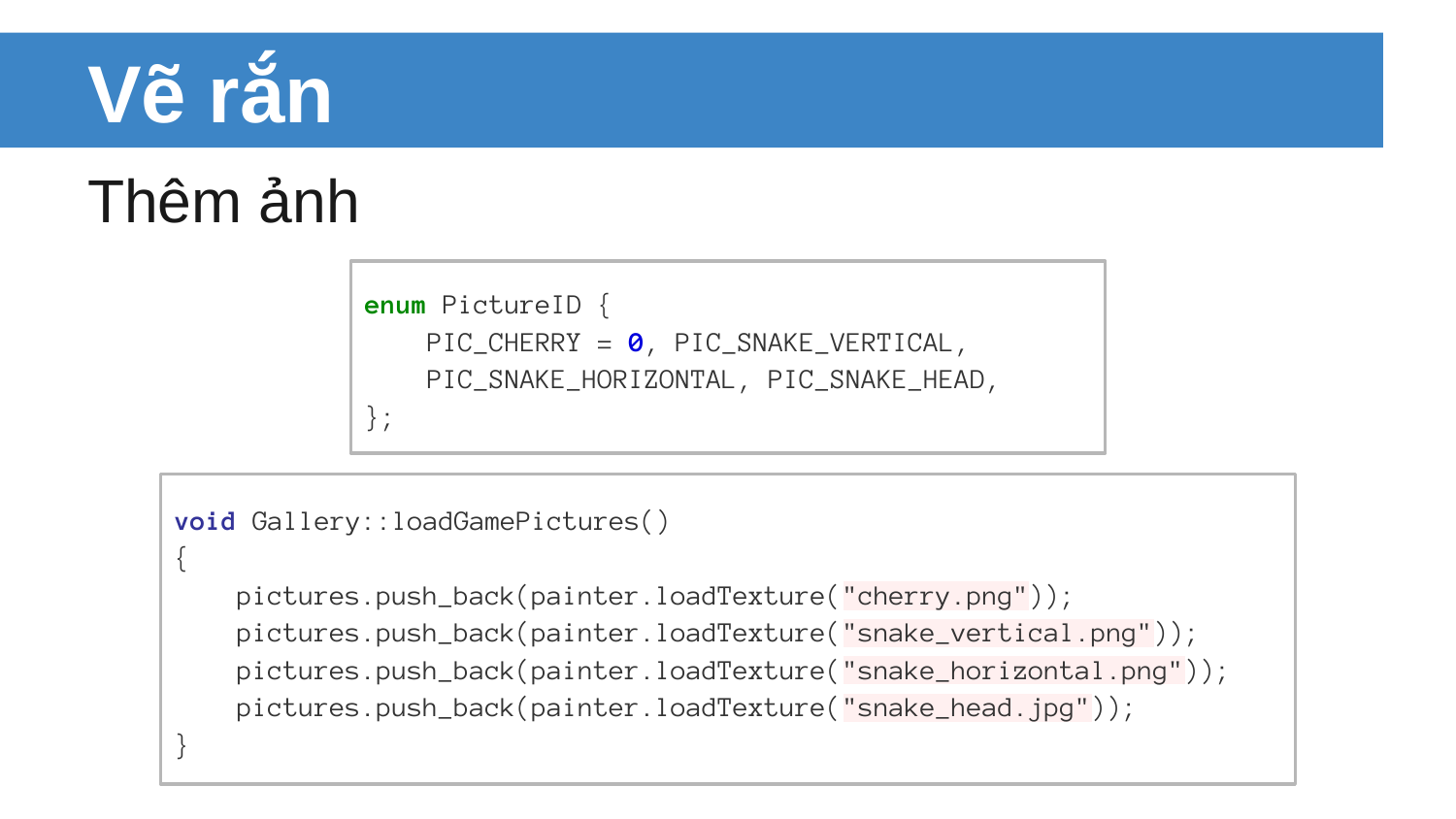

# Vẽ rắn
Thêm ảnh
enum PictureID {
    PIC_CHERRY = 0, PIC_SNAKE_VERTICAL,
    PIC_SNAKE_HORIZONTAL, PIC_SNAKE_HEAD,
};
void Gallery::loadGamePictures()
{
    pictures.push_back(painter.loadTexture("cherry.png"));
    pictures.push_back(painter.loadTexture("snake_vertical.png"));
    pictures.push_back(painter.loadTexture("snake_horizontal.png"));
    pictures.push_back(painter.loadTexture("snake_head.jpg"));
}